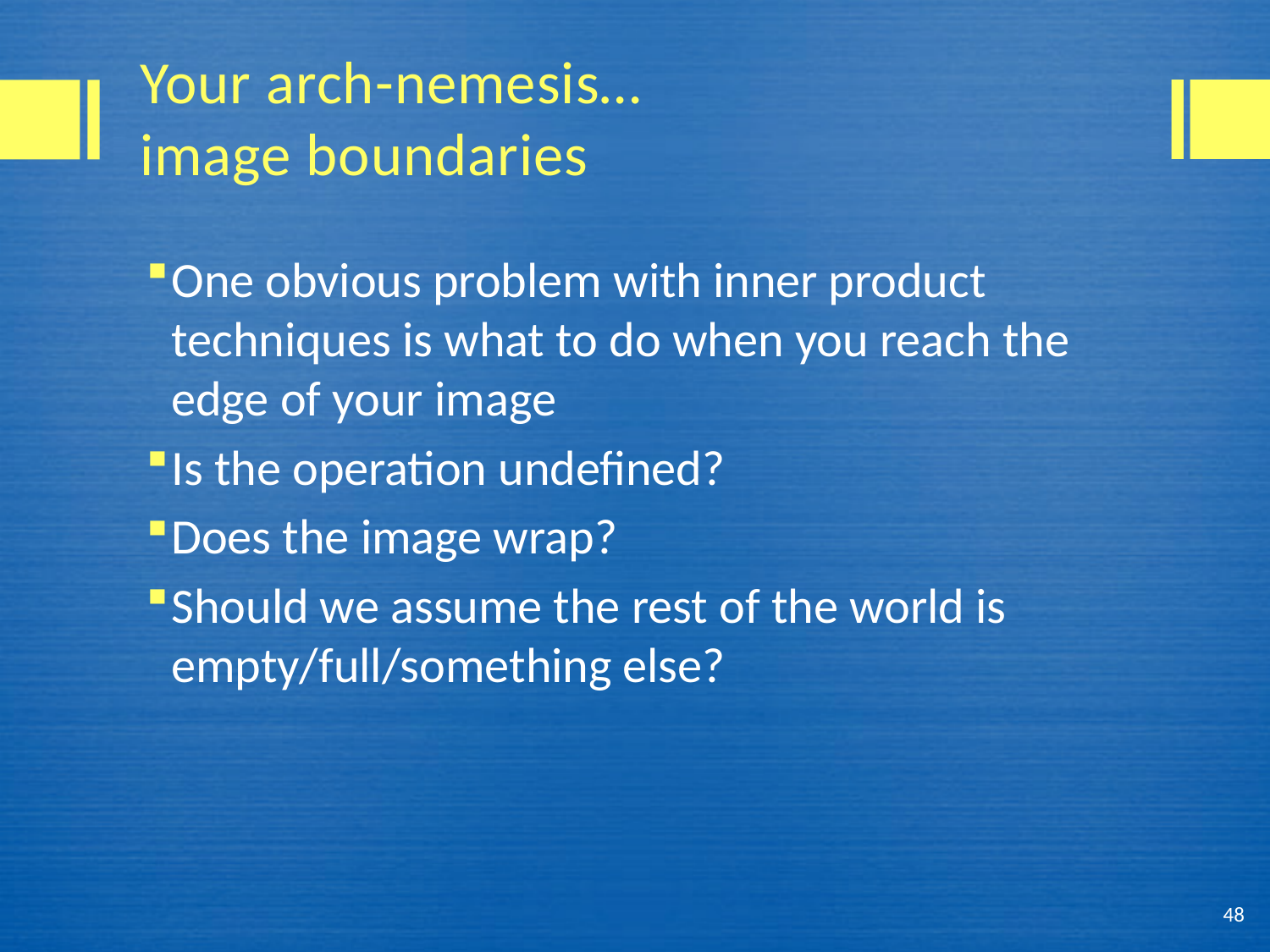

# Your arch-nemesis… image boundaries
One obvious problem with inner product techniques is what to do when you reach the edge of your image
Is the operation undefined?
Does the image wrap?
Should we assume the rest of the world is empty/full/something else?
48